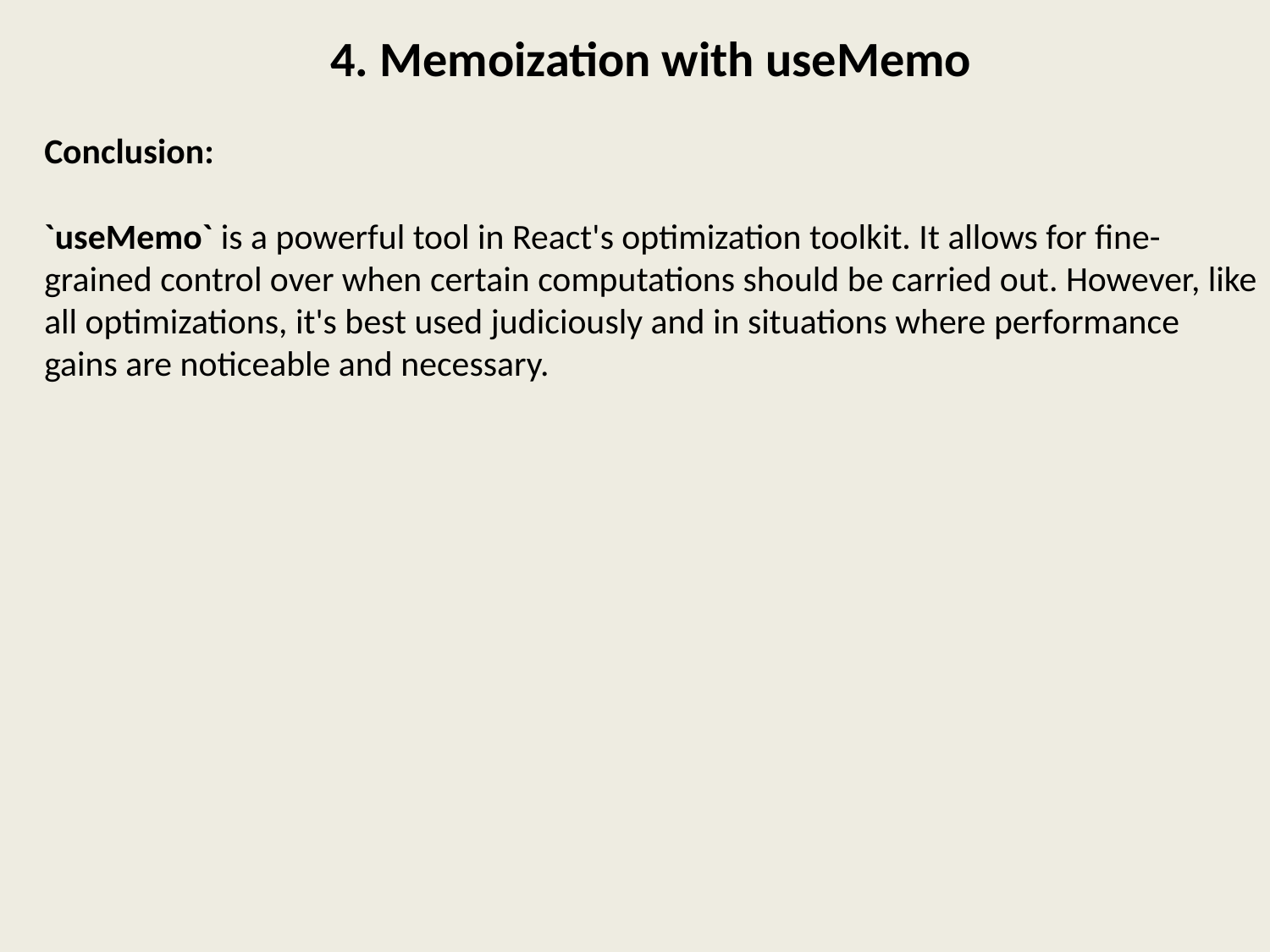

4. Memoization with useMemo

Conclusion:

`useMemo` is a powerful tool in React's optimization toolkit. It allows for fine-grained control over when certain computations should be carried out. However, like all optimizations, it's best used judiciously and in situations where performance gains are noticeable and necessary.